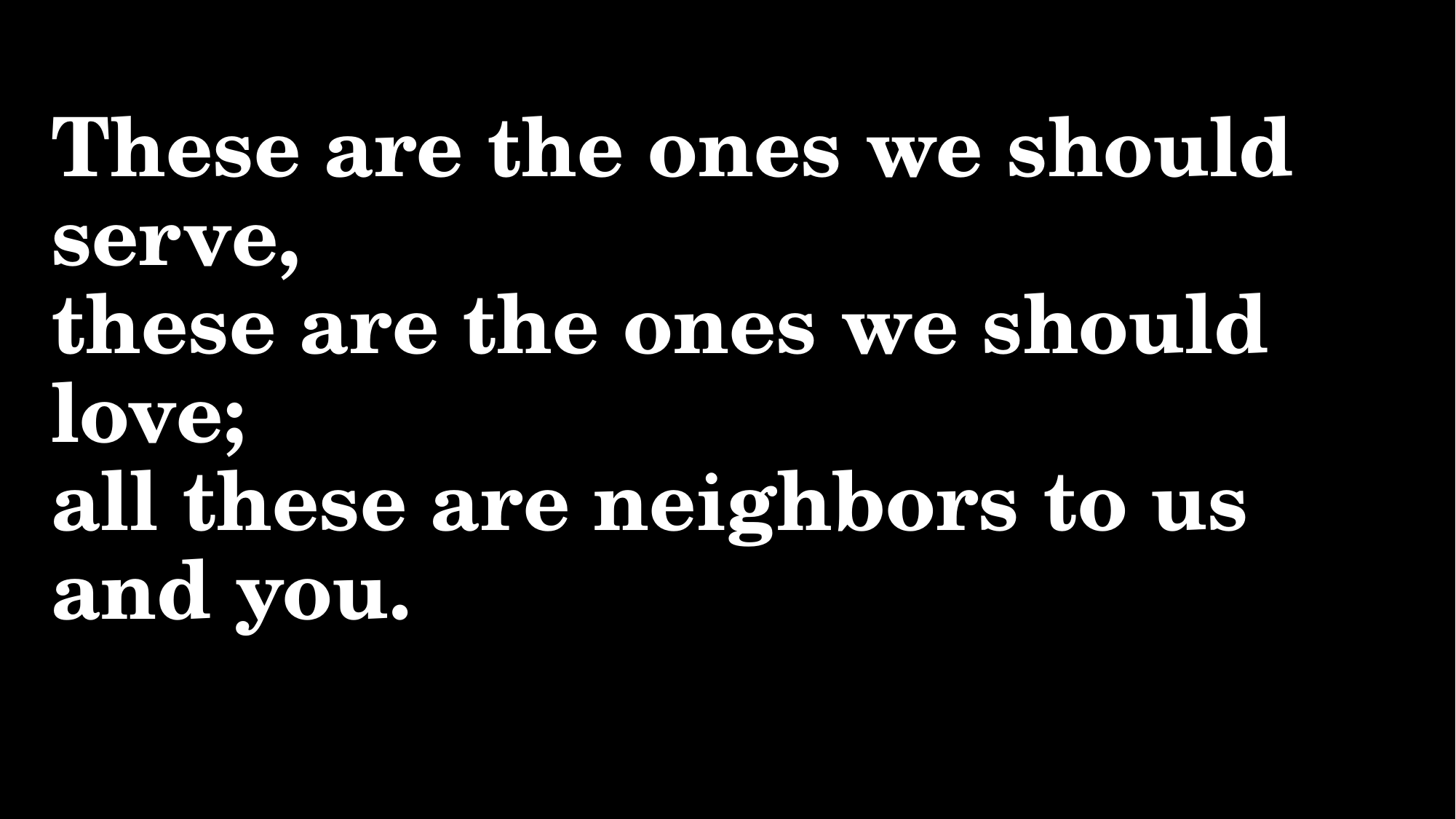

# These are the ones we should serve, these are the ones we should love; all these are neighbors to us and you.